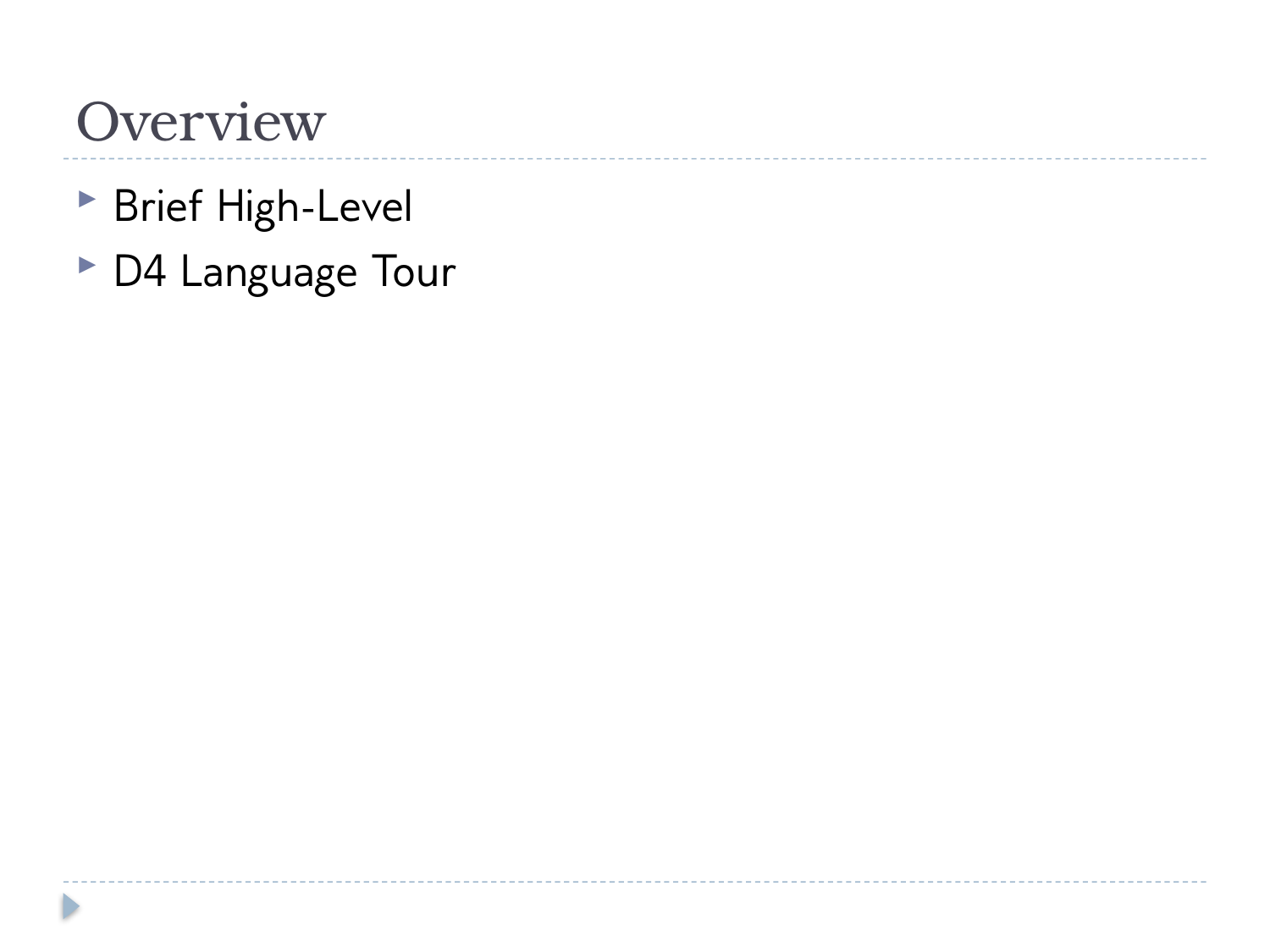

# Overview
Brief High-Level
D4 Language Tour